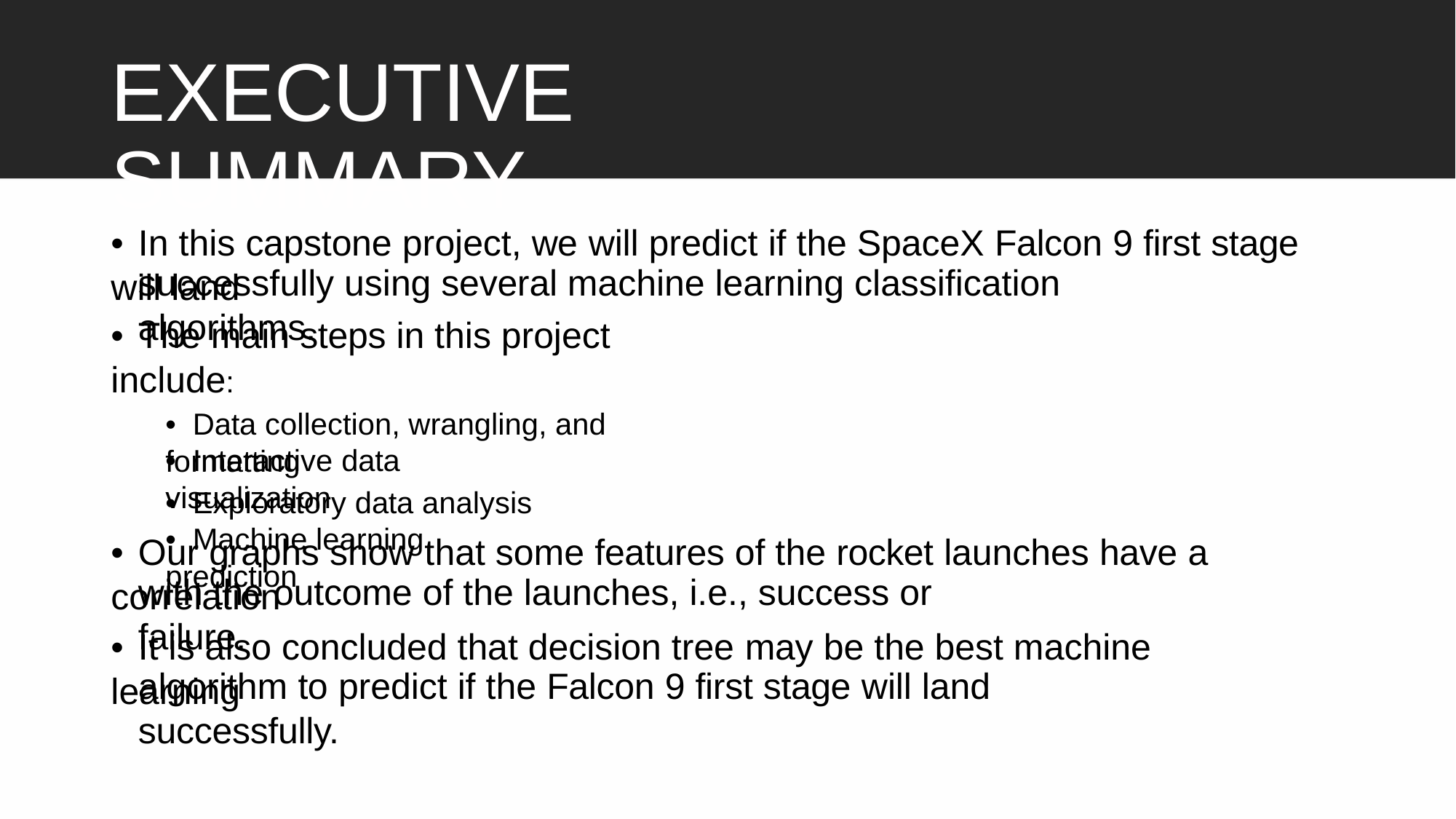

EXECUTIVE SUMMARY
• In this capstone project, we will predict if the SpaceX Falcon 9 first stage will land
successfully using several machine learning classification algorithms.
• The main steps in this project include:
• Data collection, wrangling, and formatting
• Exploratory data analysis
• Interactive data visualization
• Machine learning prediction
• Our graphs show that some features of the rocket launches have a correlation
with the outcome of the launches, i.e., success or failure.
• It is also concluded that decision tree may be the best machine learning
algorithm to predict if the Falcon 9 first stage will land successfully.